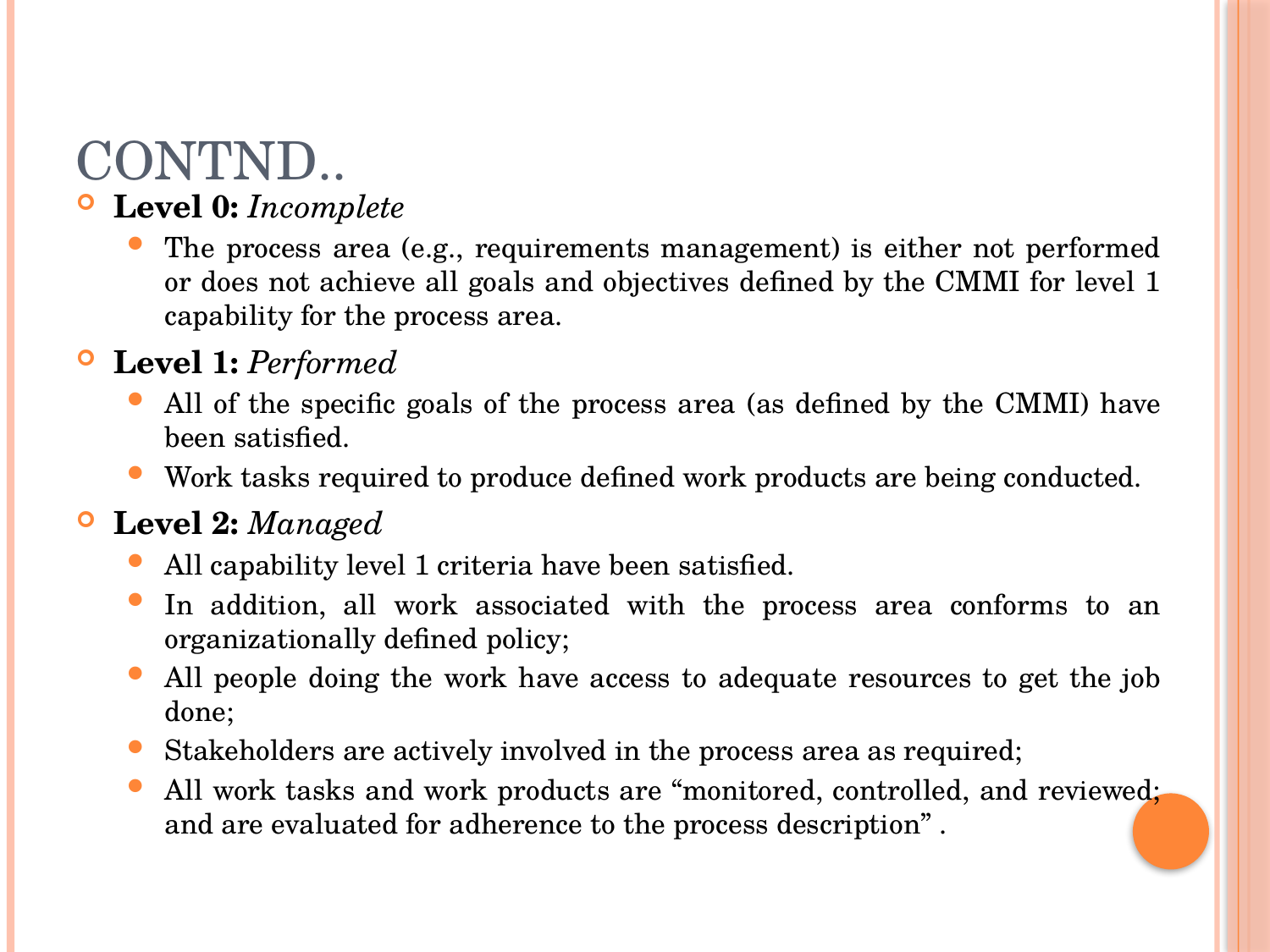

# Contnd..
Level 0: Incomplete
The process area (e.g., requirements management) is either not performed or does not achieve all goals and objectives defined by the CMMI for level 1 capability for the process area.
Level 1: Performed
All of the specific goals of the process area (as defined by the CMMI) have been satisfied.
Work tasks required to produce defined work products are being conducted.
Level 2: Managed
All capability level 1 criteria have been satisfied.
In addition, all work associated with the process area conforms to an organizationally defined policy;
All people doing the work have access to adequate resources to get the job done;
Stakeholders are actively involved in the process area as required;
All work tasks and work products are “monitored, controlled, and reviewed; and are evaluated for adherence to the process description” .